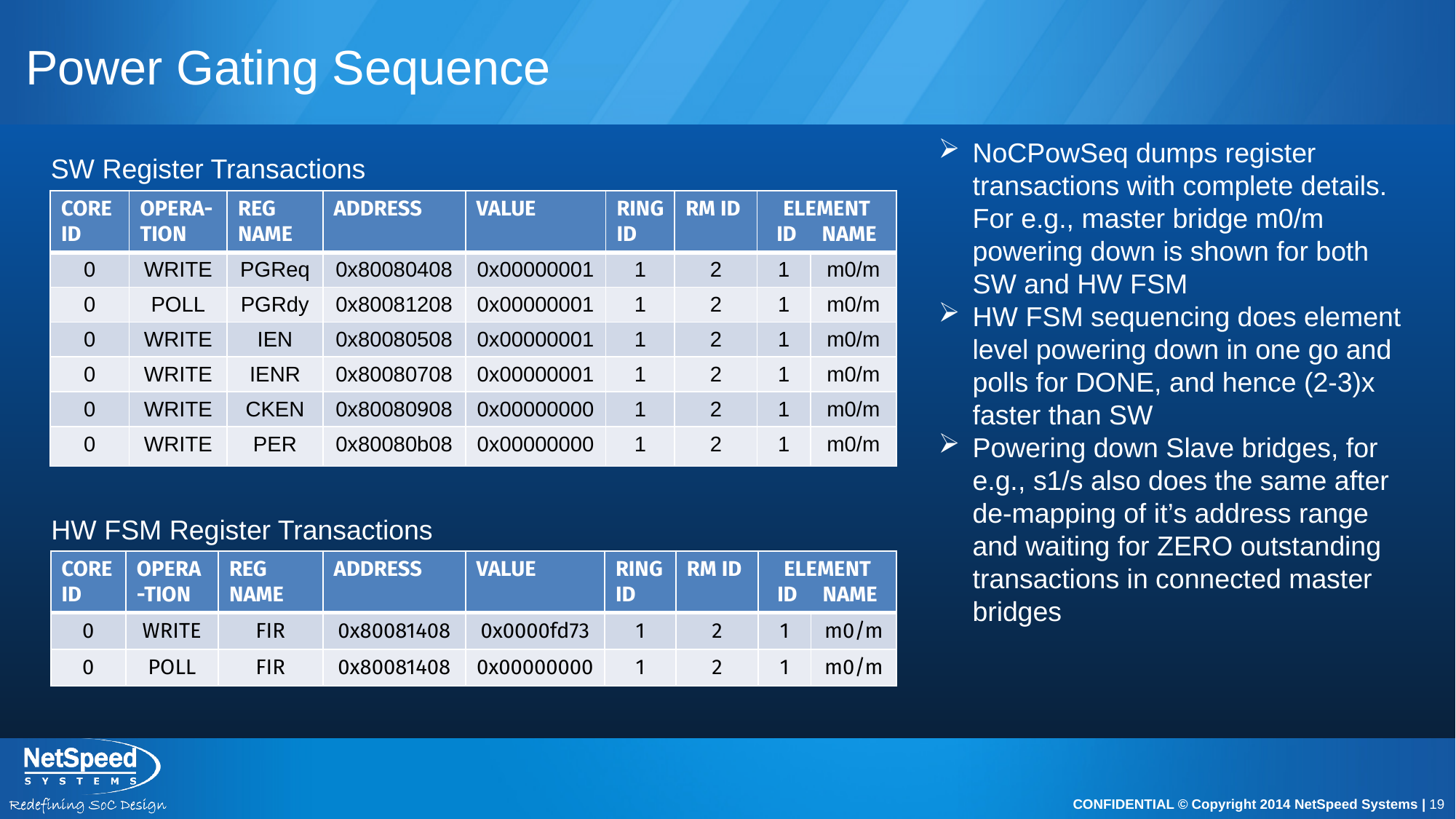

# Power Gating Sequence

NoCPowSeq dumps register transactions with complete details. For e.g., master bridge m0/m powering down is shown for both SW and HW FSM
HW FSM sequencing does element level powering down in one go and polls for DONE, and hence (2-3)x faster than SW
Powering down Slave bridges, for e.g., s1/s also does the same after de-mapping of it’s address range and waiting for ZERO outstanding transactions in connected master bridges
SW Register Transactions
| CORE ID | OPERA-TION | REG NAME | ADDRESS | VALUE | RING ID | RM ID | ELEMENT ID NAME |  |
| --- | --- | --- | --- | --- | --- | --- | --- | --- |
| 0 | WRITE | PGReq | 0x80080408 | 0x00000001 | 1 | 2 | 1 | m0/m |
| 0 | POLL | PGRdy | 0x80081208 | 0x00000001 | 1 | 2 | 1 | m0/m |
| 0 | WRITE | IEN | 0x80080508 | 0x00000001 | 1 | 2 | 1 | m0/m |
| 0 | WRITE | IENR | 0x80080708 | 0x00000001 | 1 | 2 | 1 | m0/m |
| 0 | WRITE | CKEN | 0x80080908 | 0x00000000 | 1 | 2 | 1 | m0/m |
| 0 | WRITE | PER | 0x80080b08 | 0x00000000 | 1 | 2 | 1 | m0/m |
HW FSM Register Transactions
| CORE ID | OPERA-TION | REG NAME | ADDRESS | VALUE | RING ID | RM ID | ELEMENT ID NAME |  |
| --- | --- | --- | --- | --- | --- | --- | --- | --- |
| 0 | WRITE | FIR | 0x80081408 | 0x0000fd73 | 1 | 2 | 1 | m0/m |
| 0 | POLL | FIR | 0x80081408 | 0x00000000 | 1 | 2 | 1 | m0/m |